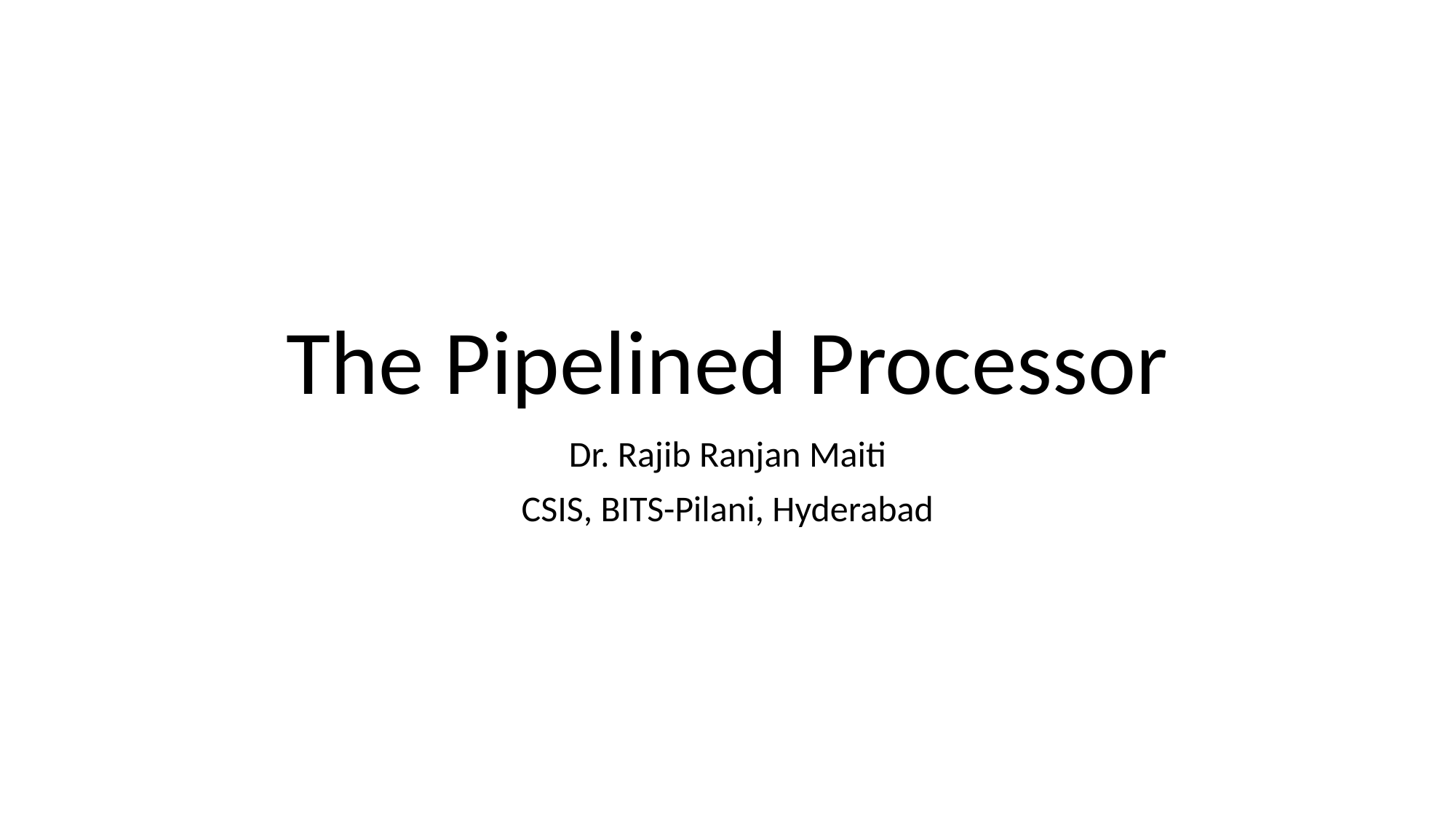

# The Pipelined Processor
Dr. Rajib Ranjan Maiti
CSIS, BITS-Pilani, Hyderabad